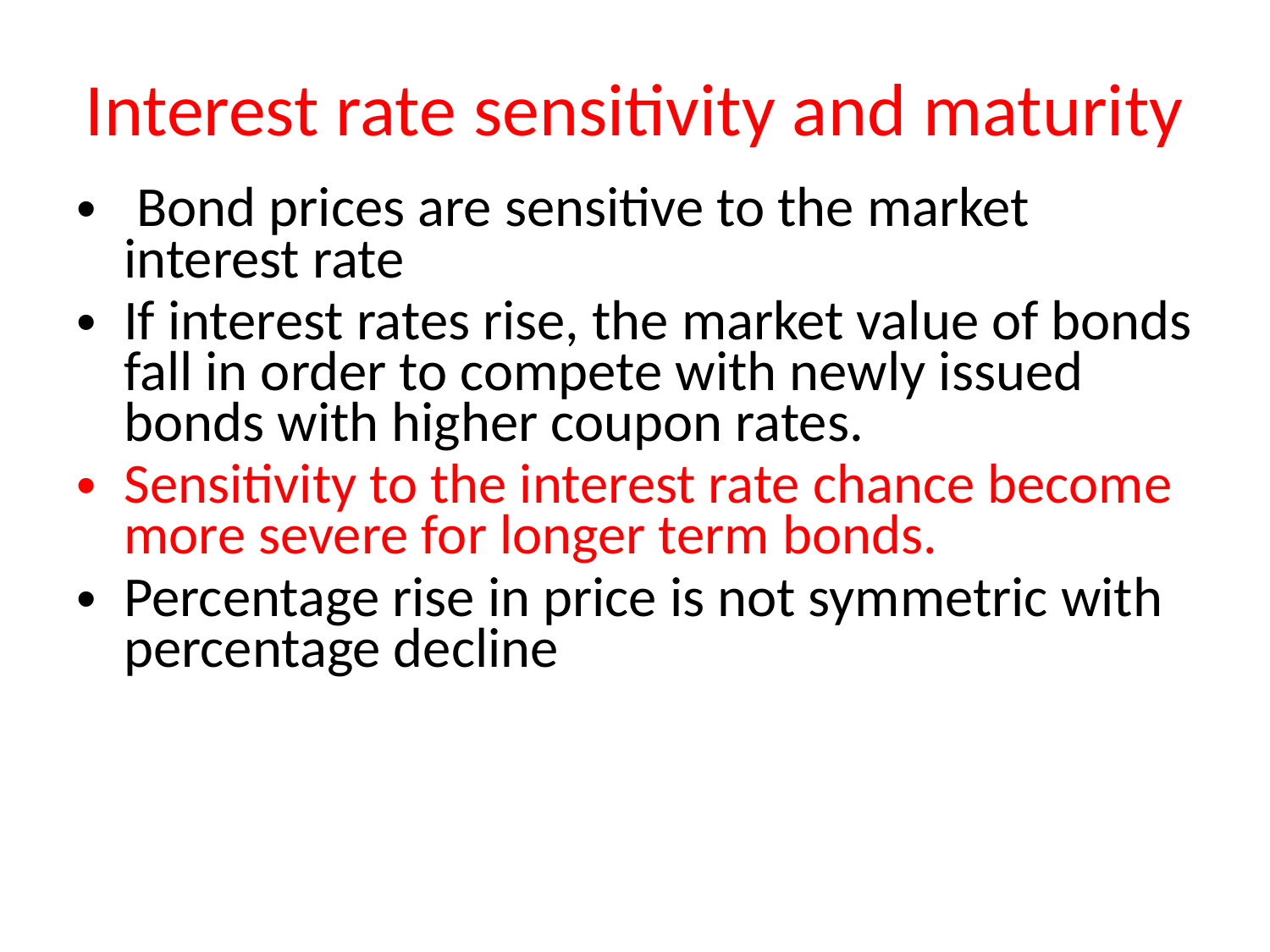

# Interest rate sensitivity and maturity
 Bond prices are sensitive to the market interest rate
If interest rates rise, the market value of bonds fall in order to compete with newly issued bonds with higher coupon rates.
Sensitivity to the interest rate chance become more severe for longer term bonds.
Percentage rise in price is not symmetric with percentage decline